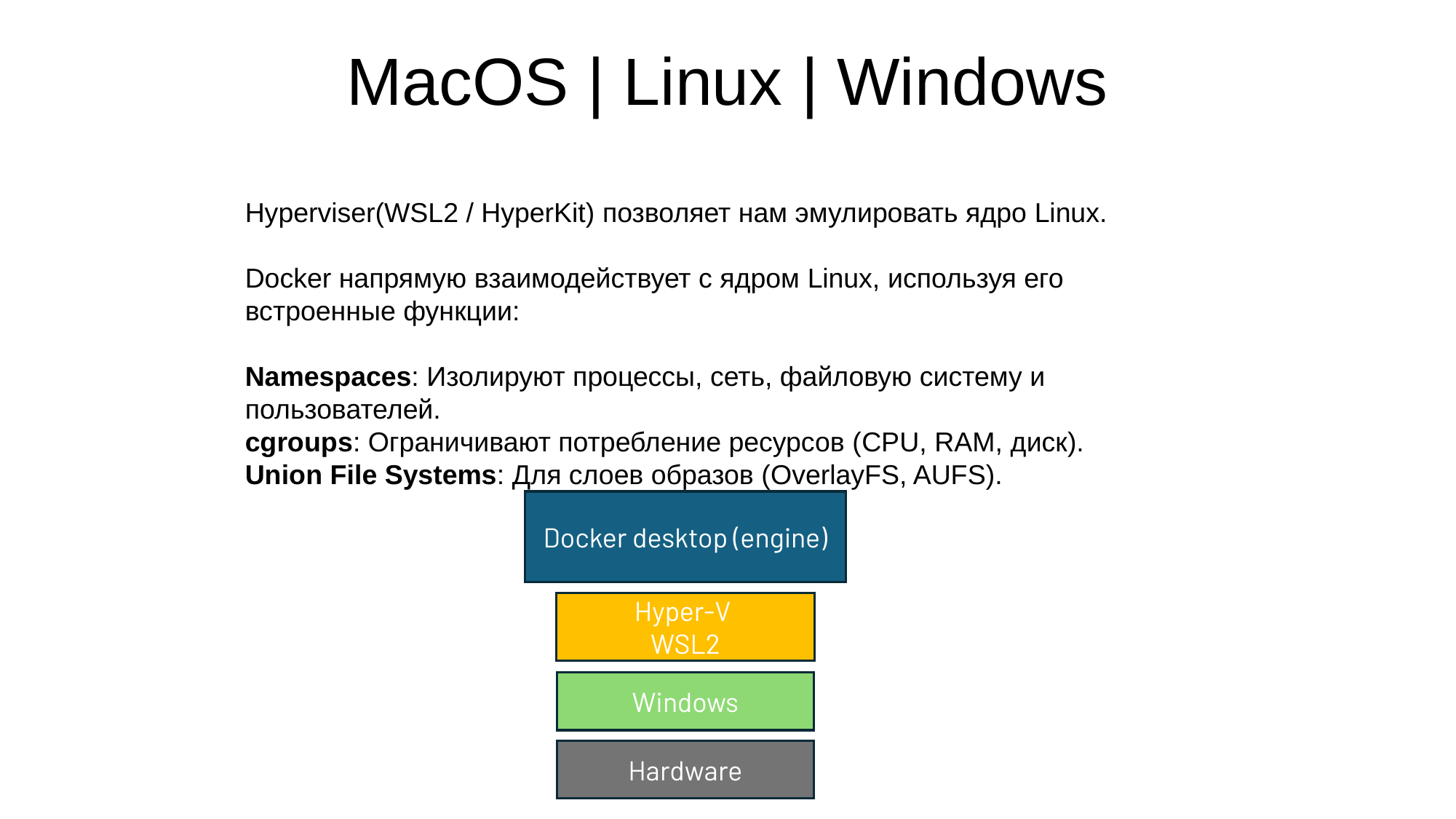

MacOS | Linux | Windows
Hyperviser(WSL2 / HyperKit) позволяет нам эмулировать ядро Linux.

Docker напрямую взаимодействует с ядром Linux, используя его встроенные функции:

Namespaces: Изолируют процессы, сеть, файловую систему и пользователей.
cgroups: Ограничивают потребление ресурсов (CPU, RAM, диск).
Union File Systems: Для слоев образов (OverlayFS, AUFS).
Docker desktop (engine)
Hyper-V
WSL2
Windows
Hardware